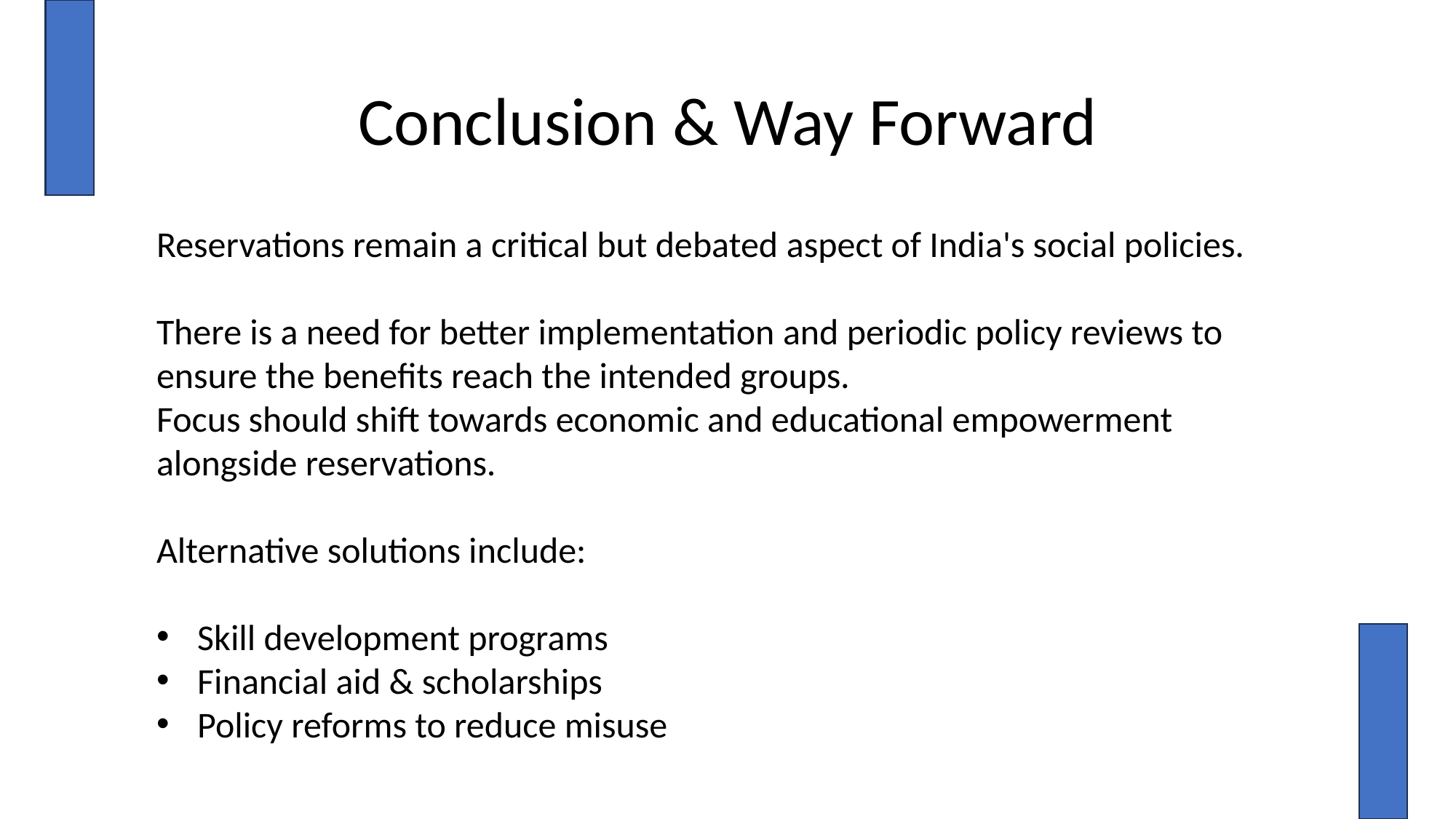

# Conclusion & Way Forward
Reservations remain a critical but debated aspect of India's social policies.

There is a need for better implementation and periodic policy reviews to ensure the benefits reach the intended groups.
Focus should shift towards economic and educational empowerment alongside reservations.

Alternative solutions include:

Skill development programs
Financial aid & scholarships
Policy reforms to reduce misuse